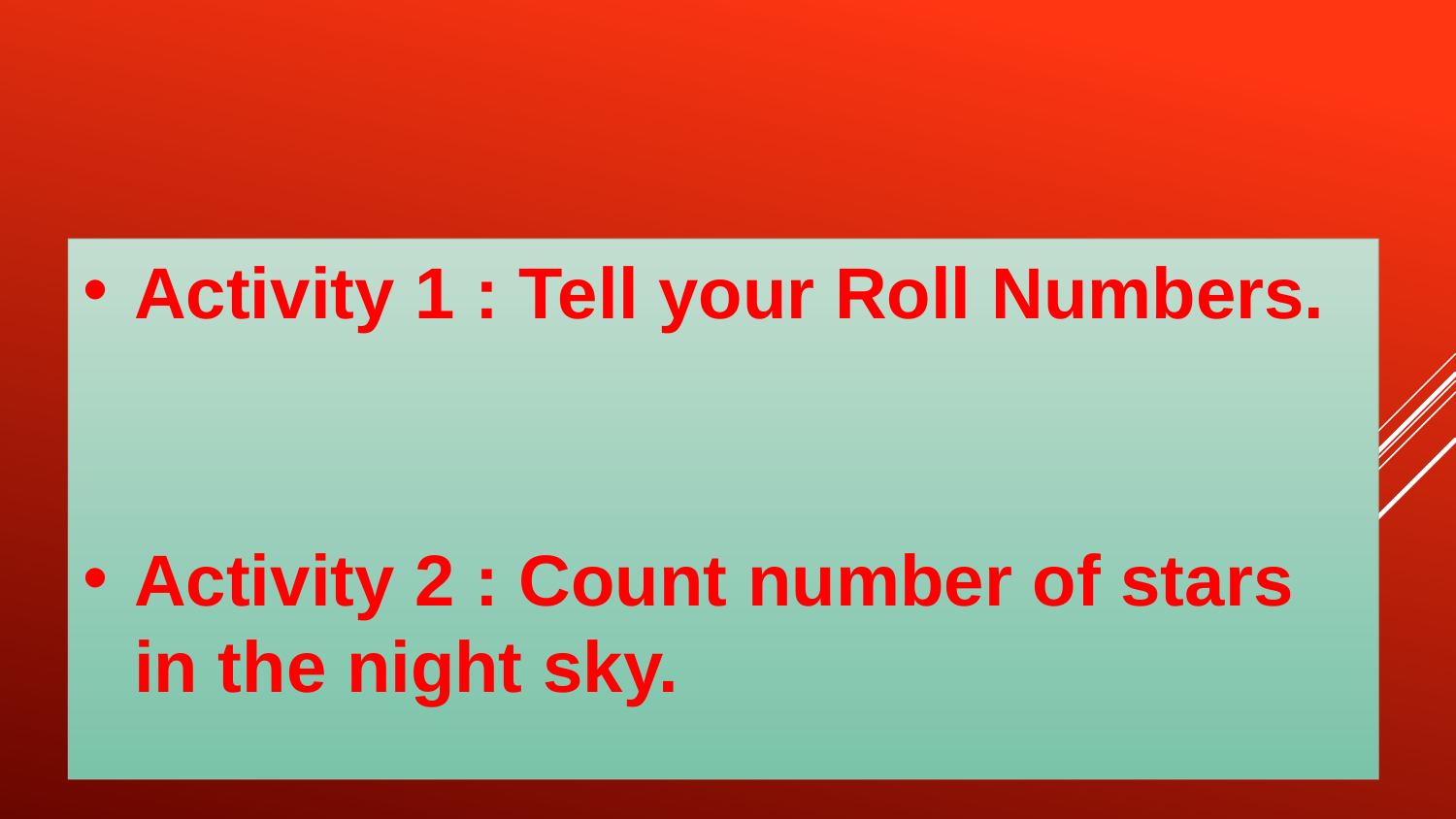

Activity 1 : Tell your Roll Numbers.

Activity 2 : Count number of stars in the night sky.

# Natural Numbers